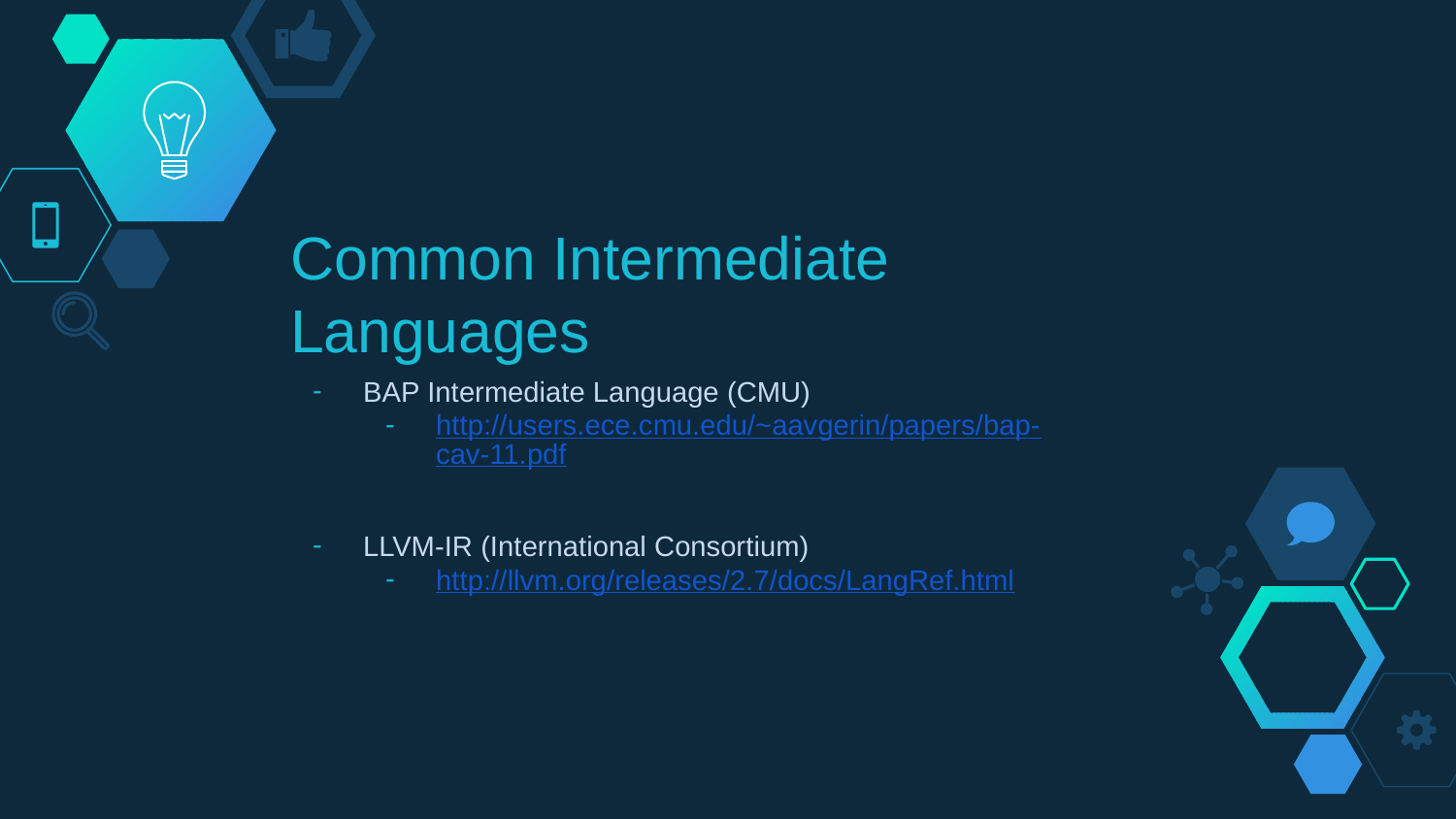

# Common Intermediate Languages
BAP Intermediate Language (CMU)
http://users.ece.cmu.edu/~aavgerin/papers/bap-cav-11.pdf

LLVM-IR (International Consortium)
http://llvm.org/releases/2.7/docs/LangRef.html